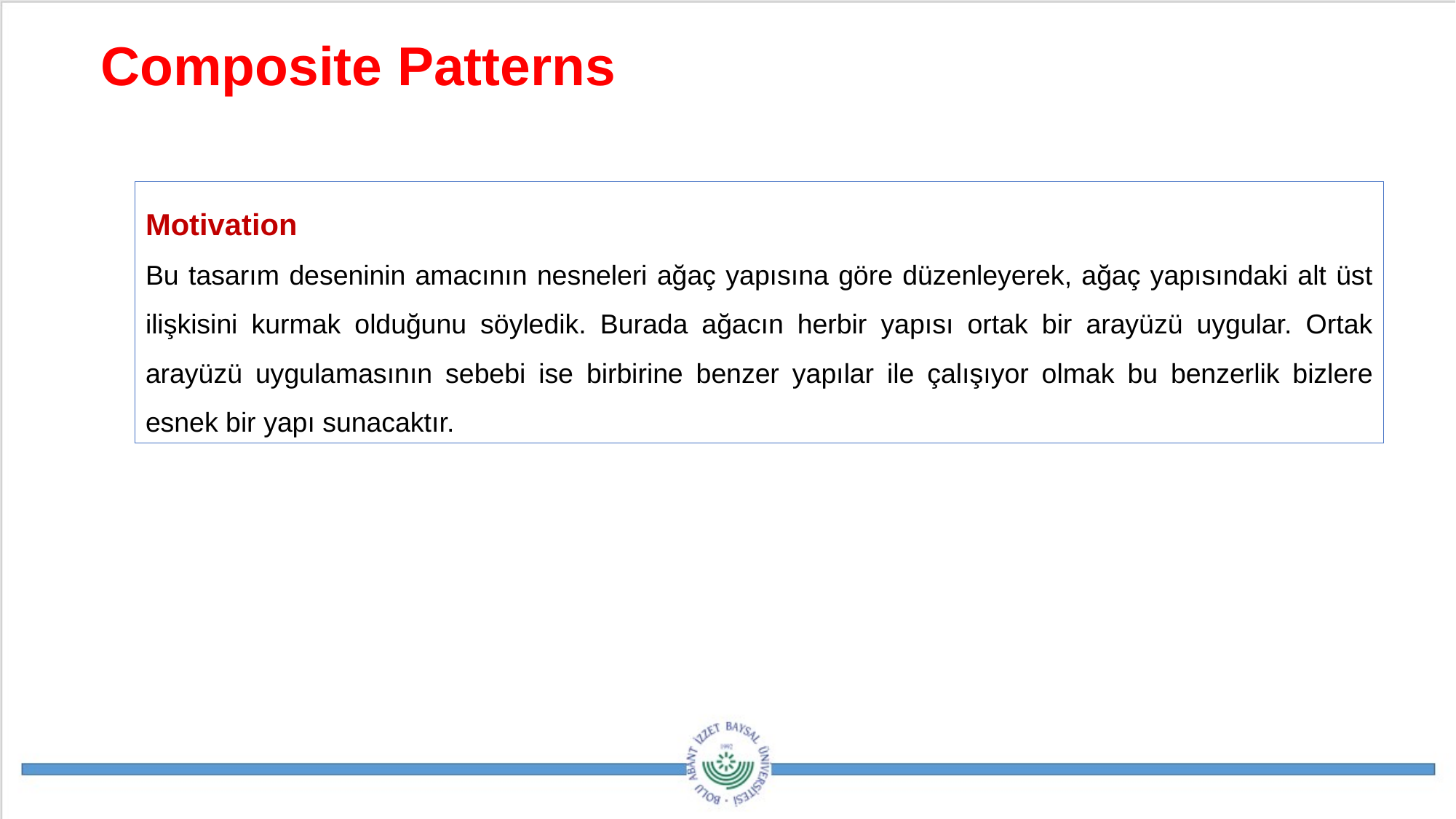

Composite Patterns
Motivation
Bu tasarım deseninin amacının nesneleri ağaç yapısına göre düzenleyerek, ağaç yapısındaki alt üst ilişkisini kurmak olduğunu söyledik. Burada ağacın herbir yapısı ortak bir arayüzü uygular. Ortak arayüzü uygulamasının sebebi ise birbirine benzer yapılar ile çalışıyor olmak bu benzerlik bizlere esnek bir yapı sunacaktır.